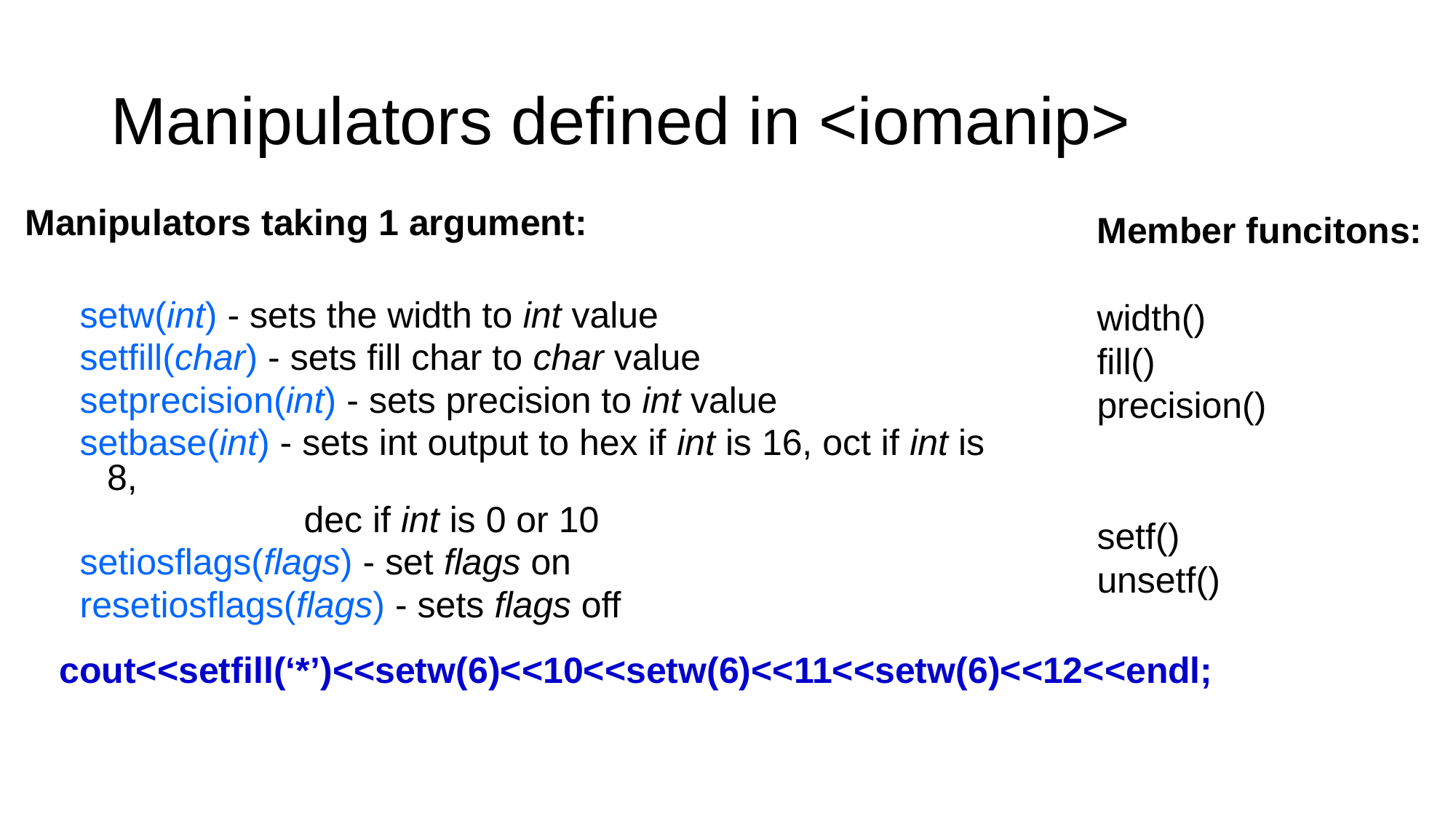

# Manipulators defined in <iomanip>
Manipulators taking 1 argument:

setw(int) - sets the width to int value
setfill(char) - sets fill char to char value
setprecision(int) - sets precision to int value
setbase(int) - sets int output to hex if int is 16, oct if int is 8,
                      dec if int is 0 or 10
setiosflags(flags) - set flags on
resetiosflags(flags) - sets flags off

Member funcitons:

width()
fill()
precision()

setf()
unsetf()
cout<<setfill(‘*’)<<setw(6)<<10<<setw(6)<<11<<setw(6)<<12<<endl;